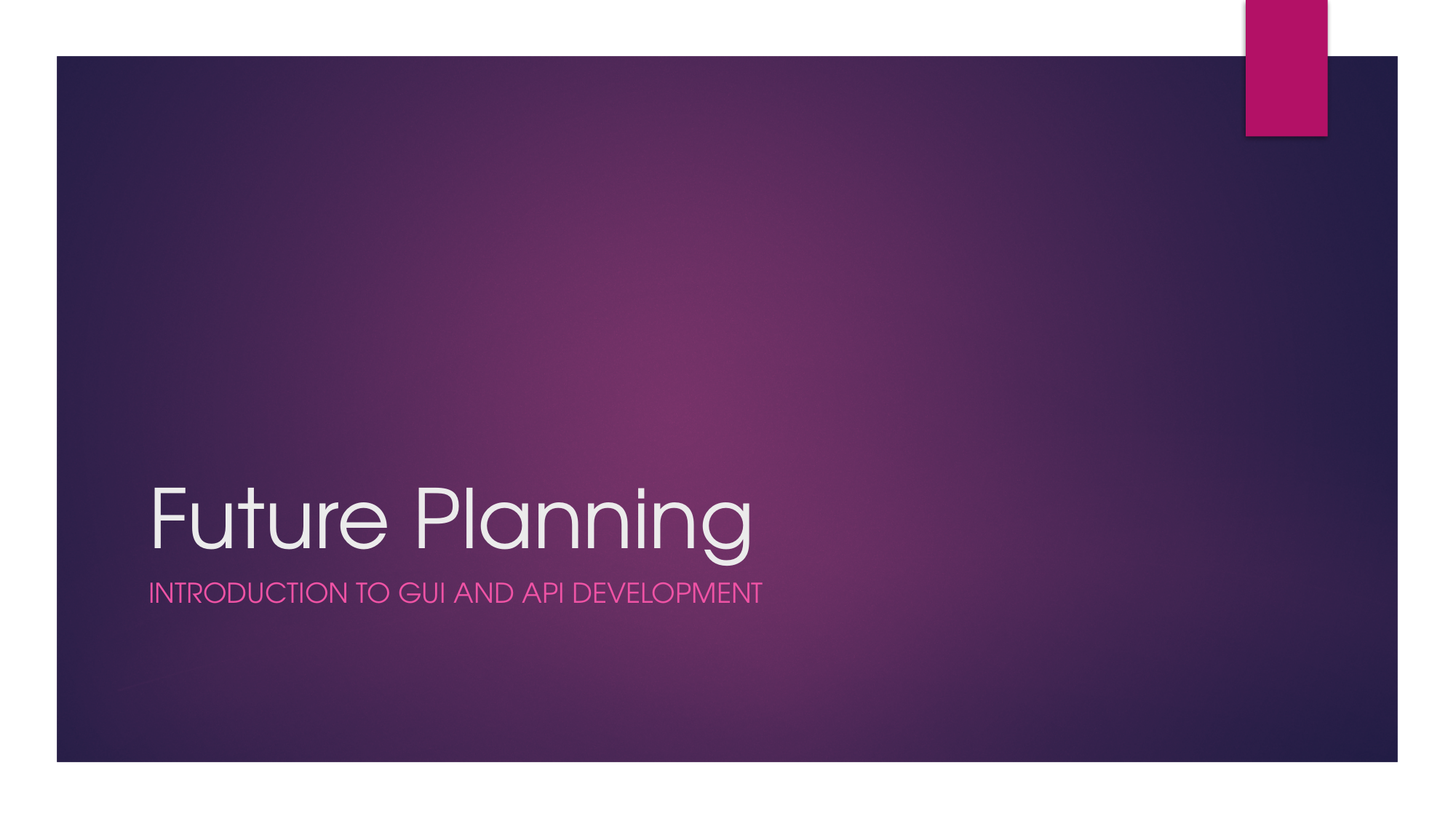

# Future Planning
Introduction to GUI and API Development